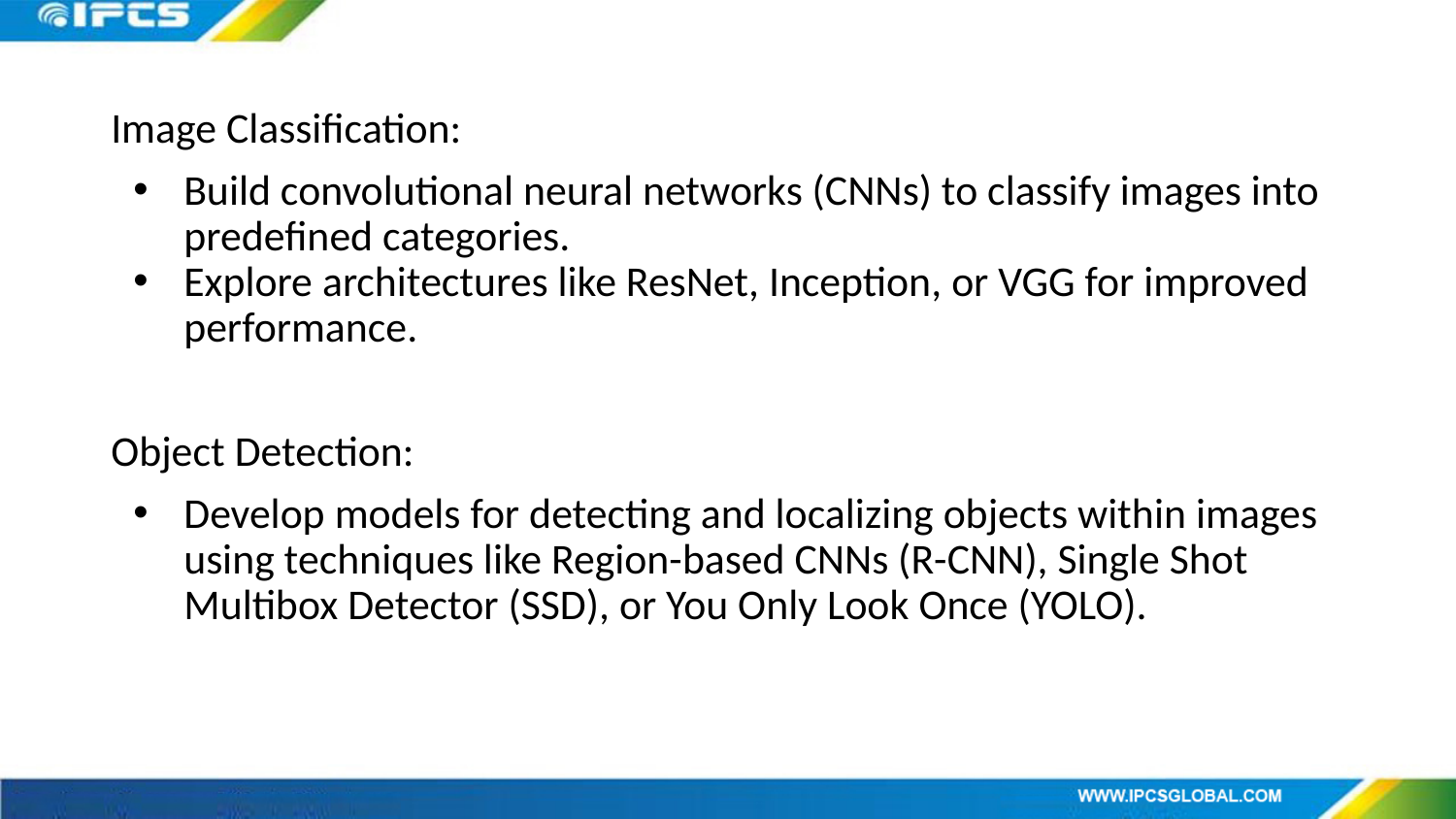

Image Classification:
Build convolutional neural networks (CNNs) to classify images into predefined categories.
Explore architectures like ResNet, Inception, or VGG for improved performance.

Object Detection:
Develop models for detecting and localizing objects within images using techniques like Region-based CNNs (R-CNN), Single Shot Multibox Detector (SSD), or You Only Look Once (YOLO).